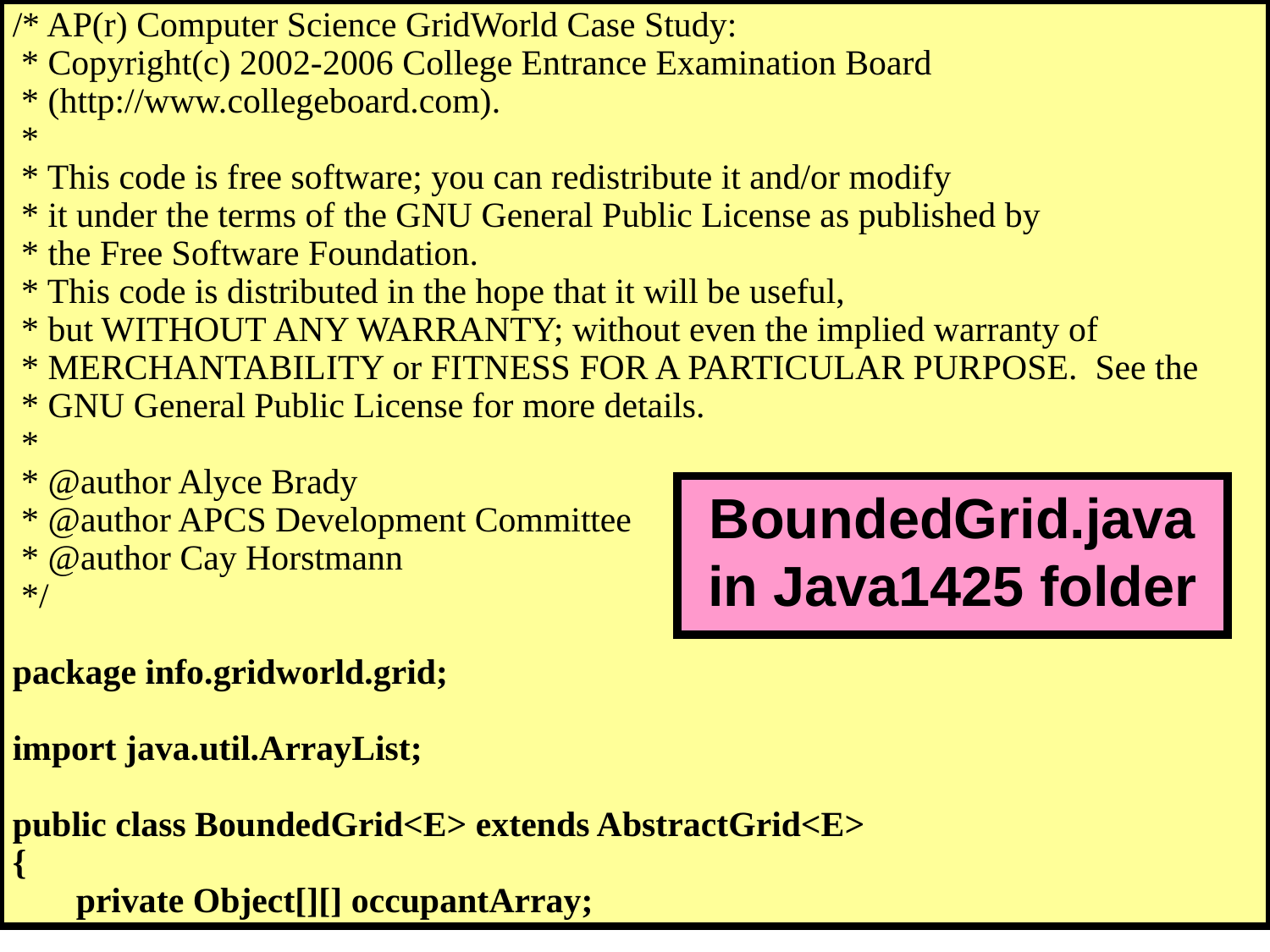

/* AP(r) Computer Science GridWorld Case Study:
 * Copyright(c) 2002-2006 College Entrance Examination Board
 * (http://www.collegeboard.com).
 *
 * This code is free software; you can redistribute it and/or modify
 * it under the terms of the GNU General Public License as published by
 * the Free Software Foundation.
 * This code is distributed in the hope that it will be useful,
 * but WITHOUT ANY WARRANTY; without even the implied warranty of
 * MERCHANTABILITY or FITNESS FOR A PARTICULAR PURPOSE.  See the
 * GNU General Public License for more details.
 *
 * @author Alyce Brady
 * @author APCS Development Committee
 * @author Cay Horstmann
 */

package info.gridworld.grid;

import java.util.ArrayList;

public class BoundedGrid<E> extends AbstractGrid<E>
{
    	private Object[][] occupantArray;
BoundedGrid.java in Java1425 folder